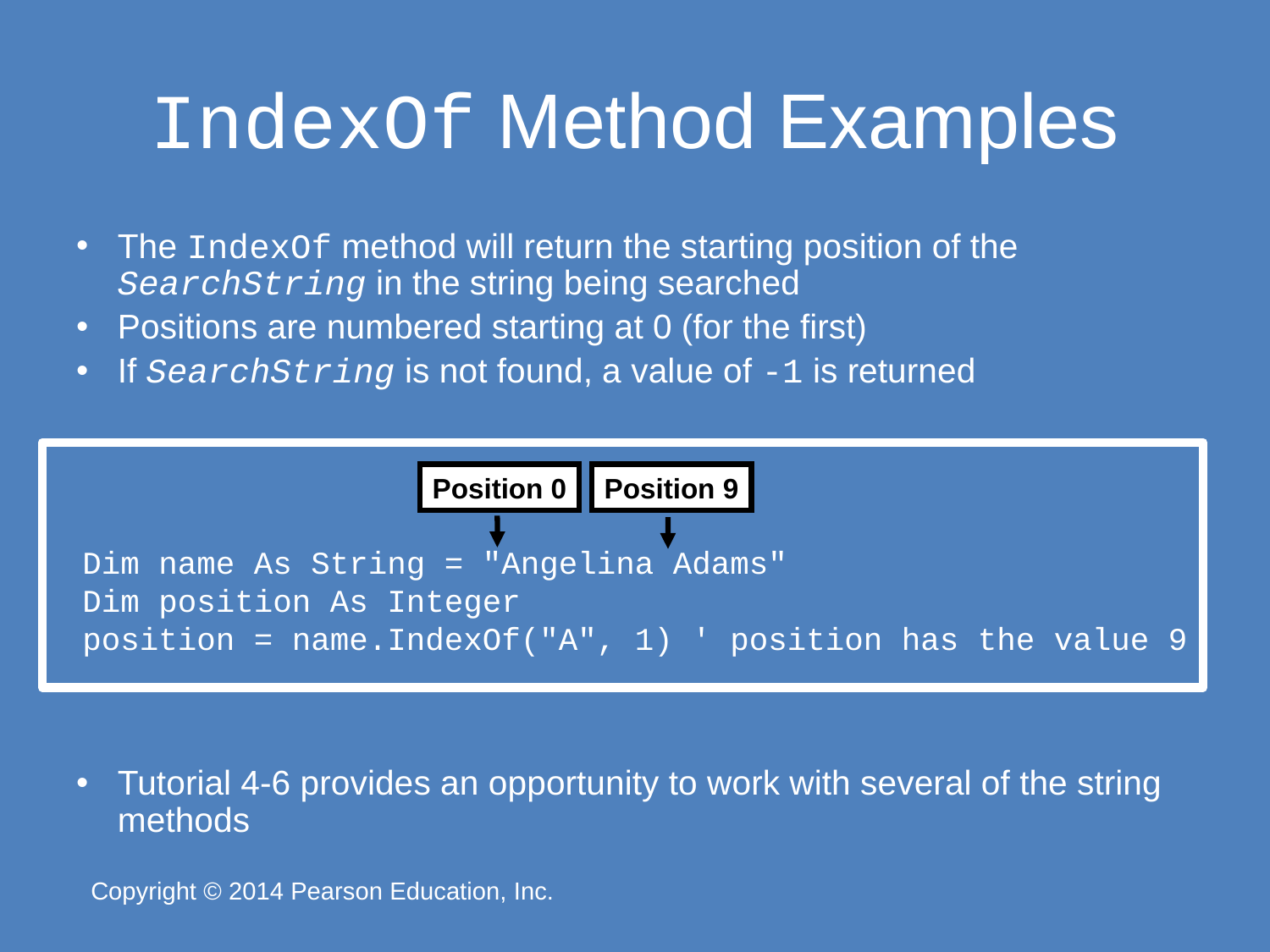

# IndexOf Method Examples
The IndexOf method will return the starting position of the SearchString in the string being searched
Positions are numbered starting at 0 (for the first)
If SearchString is not found, a value of -1 is returned

Tutorial 4-6 provides an opportunity to work with several of the string methods

Position 0
Position 9

Dim name As String = "Angelina Adams"
Dim position As Integer
position = name.IndexOf("A", 1) ' position has the value 9